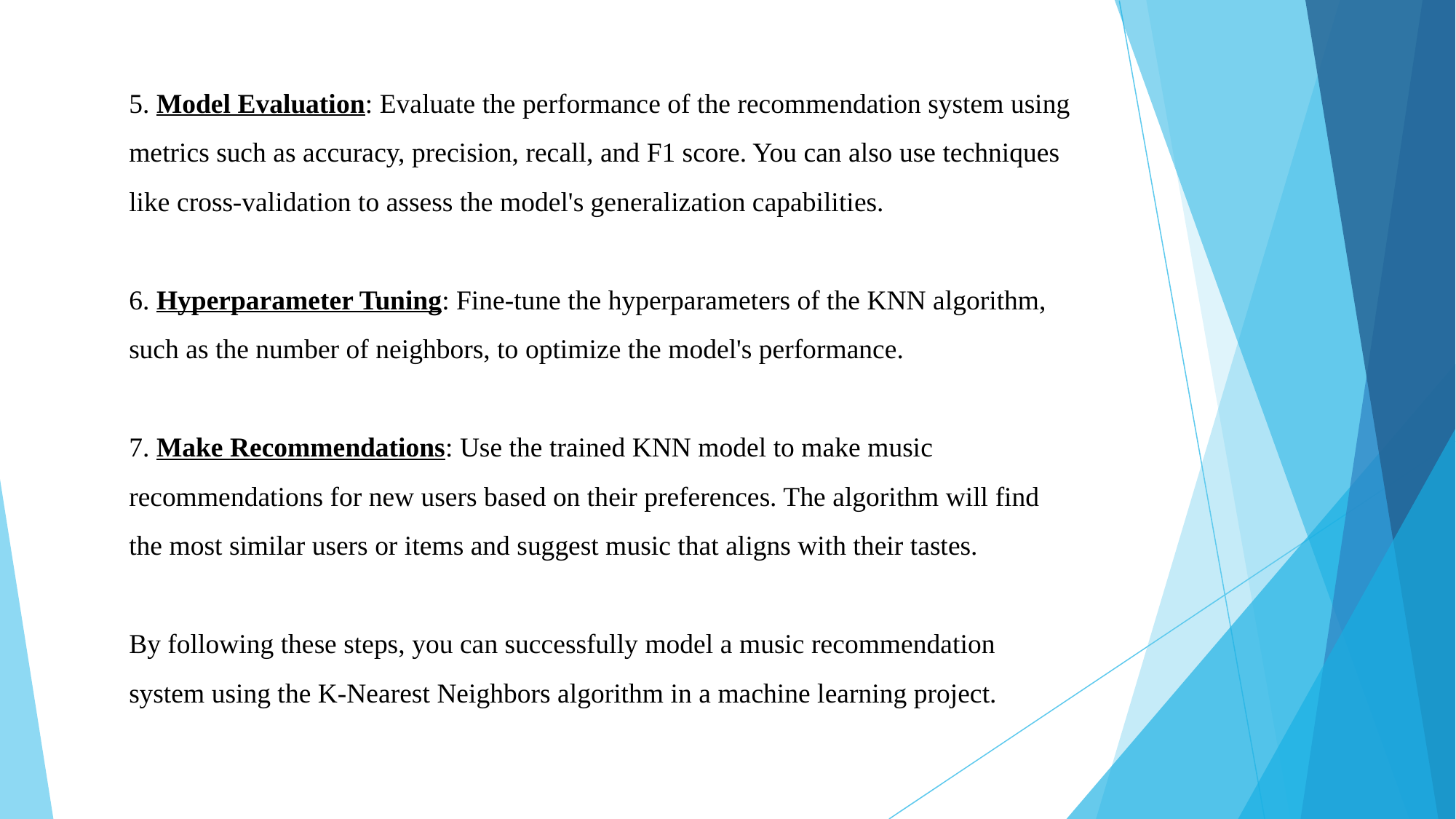

5. Model Evaluation: Evaluate the performance of the recommendation system using metrics such as accuracy, precision, recall, and F1 score. You can also use techniques like cross-validation to assess the model's generalization capabilities.
6. Hyperparameter Tuning: Fine-tune the hyperparameters of the KNN algorithm, such as the number of neighbors, to optimize the model's performance.
7. Make Recommendations: Use the trained KNN model to make music recommendations for new users based on their preferences. The algorithm will find the most similar users or items and suggest music that aligns with their tastes.
By following these steps, you can successfully model a music recommendation system using the K-Nearest Neighbors algorithm in a machine learning project.